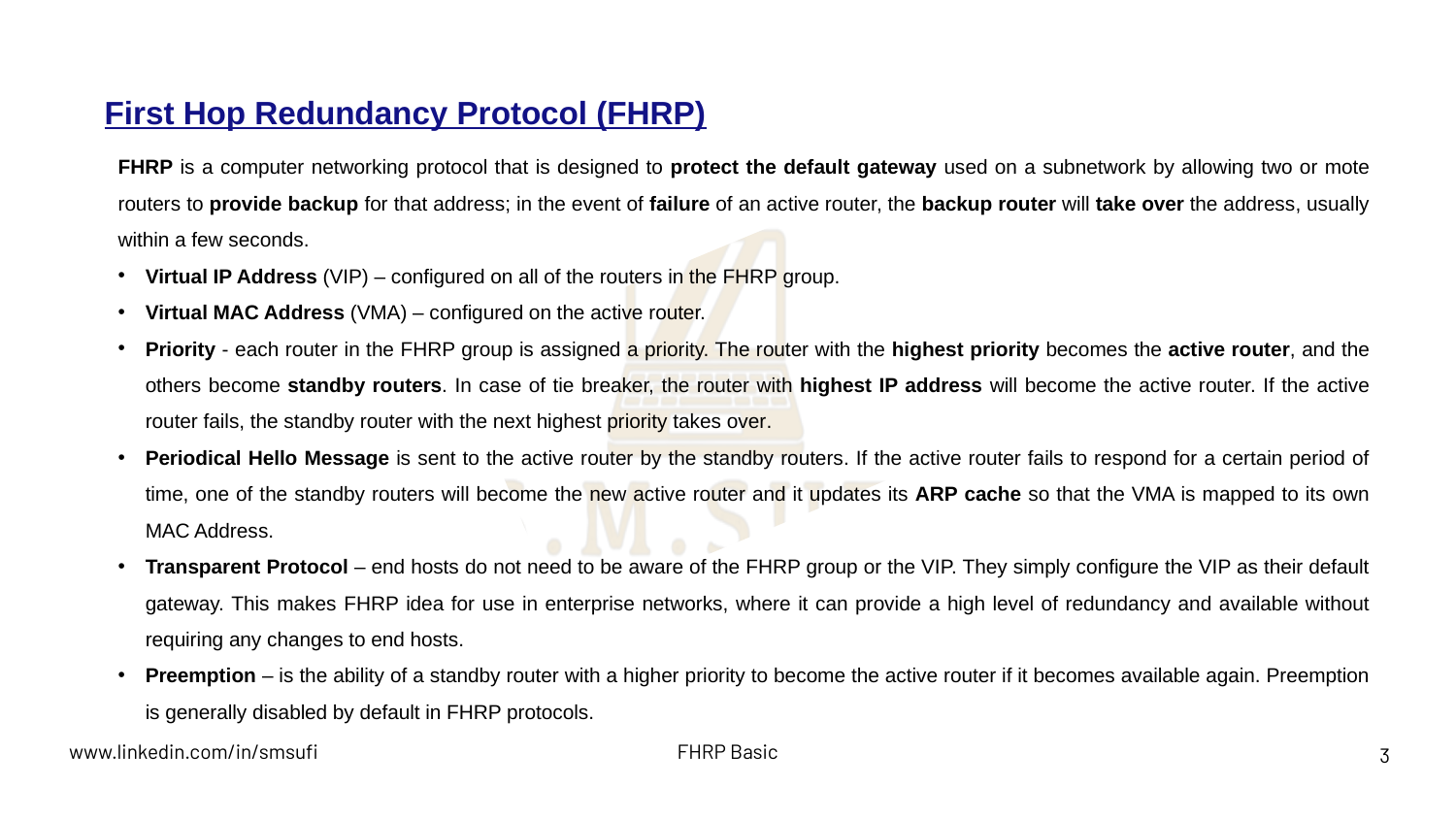

First Hop Redundancy Protocol (FHRP)
FHRP is a computer networking protocol that is designed to protect the default gateway used on a subnetwork by allowing two or mote routers to provide backup for that address; in the event of failure of an active router, the backup router will take over the address, usually within a few seconds.
Virtual IP Address (VIP) – configured on all of the routers in the FHRP group.
Virtual MAC Address (VMA) – configured on the active router.
Priority - each router in the FHRP group is assigned a priority. The router with the highest priority becomes the active router, and the others become standby routers. In case of tie breaker, the router with highest IP address will become the active router. If the active router fails, the standby router with the next highest priority takes over.
Periodical Hello Message is sent to the active router by the standby routers. If the active router fails to respond for a certain period of time, one of the standby routers will become the new active router and it updates its ARP cache so that the VMA is mapped to its own MAC Address.
Transparent Protocol – end hosts do not need to be aware of the FHRP group or the VIP. They simply configure the VIP as their default gateway. This makes FHRP idea for use in enterprise networks, where it can provide a high level of redundancy and available without requiring any changes to end hosts.
Preemption – is the ability of a standby router with a higher priority to become the active router if it becomes available again. Preemption is generally disabled by default in FHRP protocols.
3